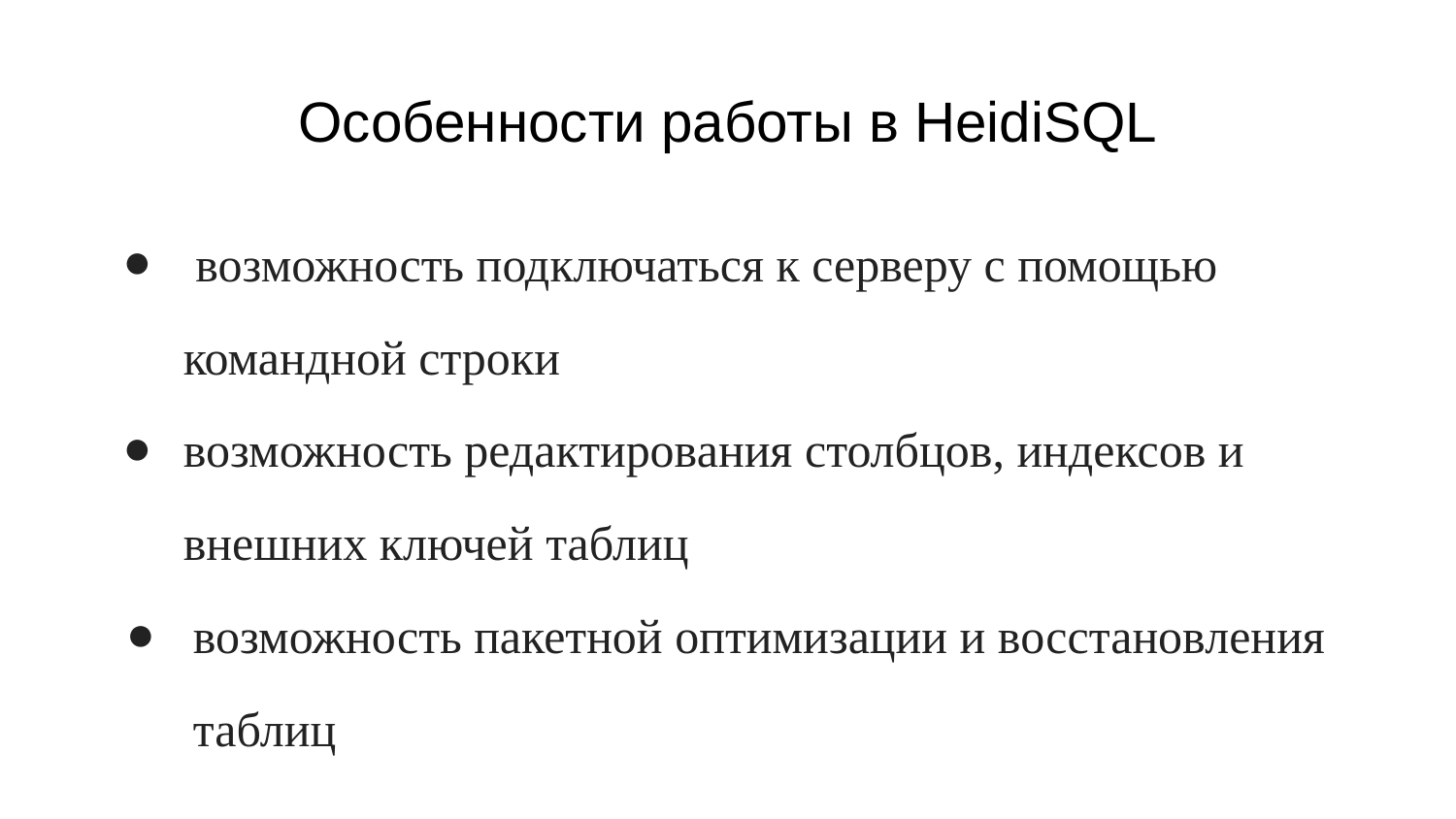

# Особенности работы в HeidiSQL

 возможность подключаться к серверу с помощью командной строки
возможность редактирования столбцов, индексов и внешних ключей таблиц
возможность пакетной оптимизации и восстановления таблиц